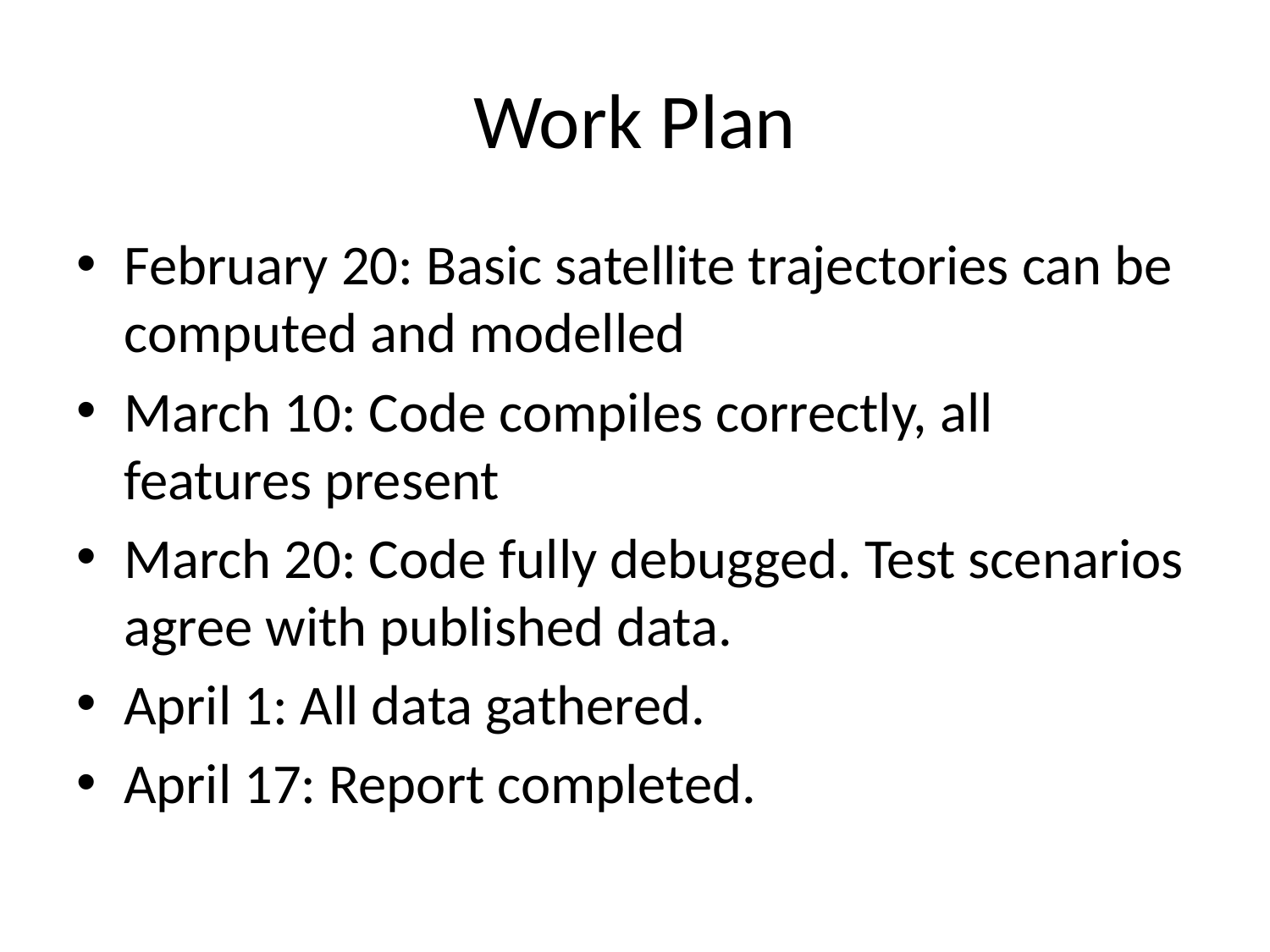

# Work Plan
February 20: Basic satellite trajectories can be computed and modelled
March 10: Code compiles correctly, all features present
March 20: Code fully debugged. Test scenarios agree with published data.
April 1: All data gathered.
April 17: Report completed.